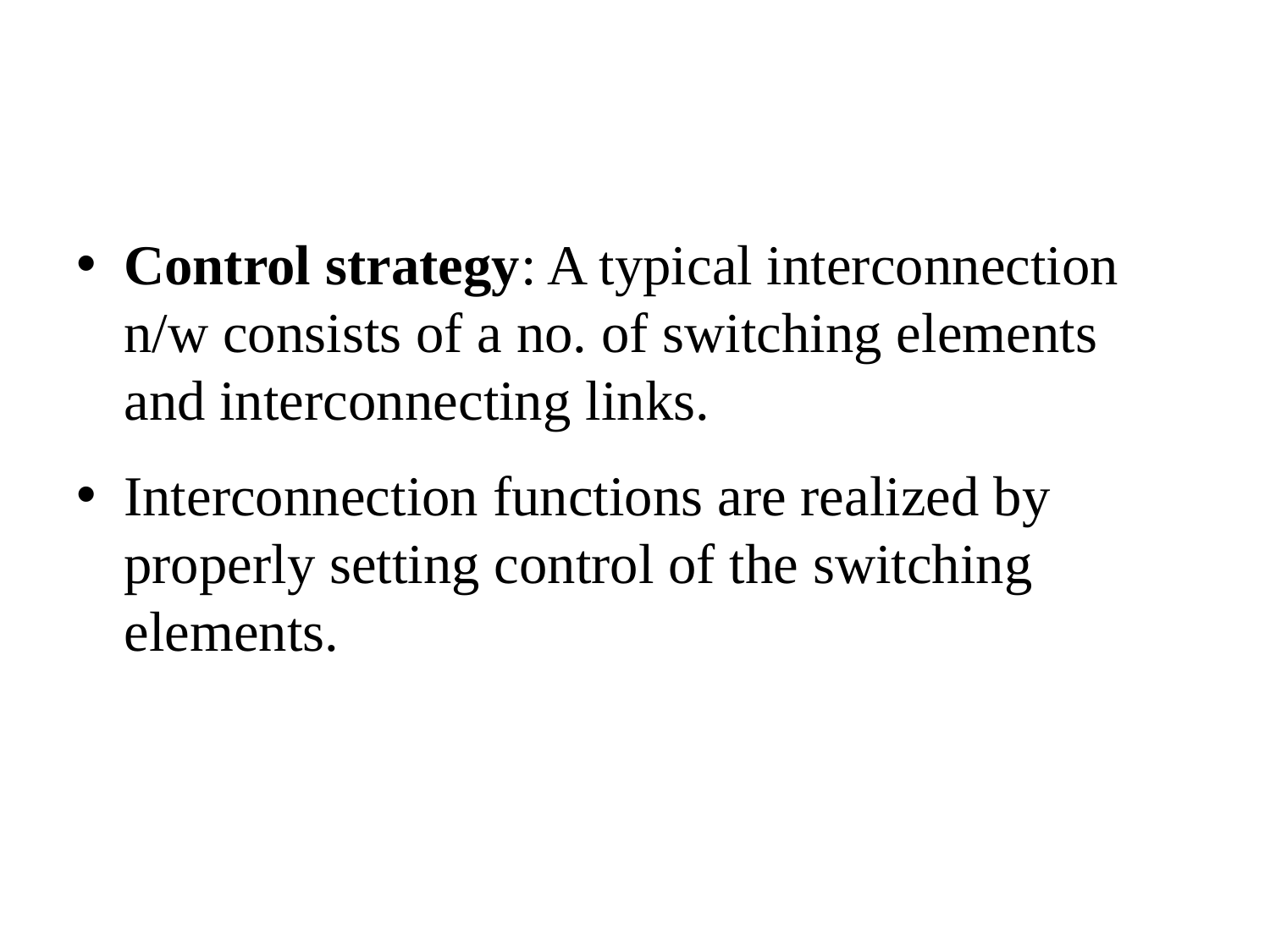

#
Control strategy: A typical interconnection n/w consists of a no. of switching elements and interconnecting links.
Interconnection functions are realized by properly setting control of the switching elements.